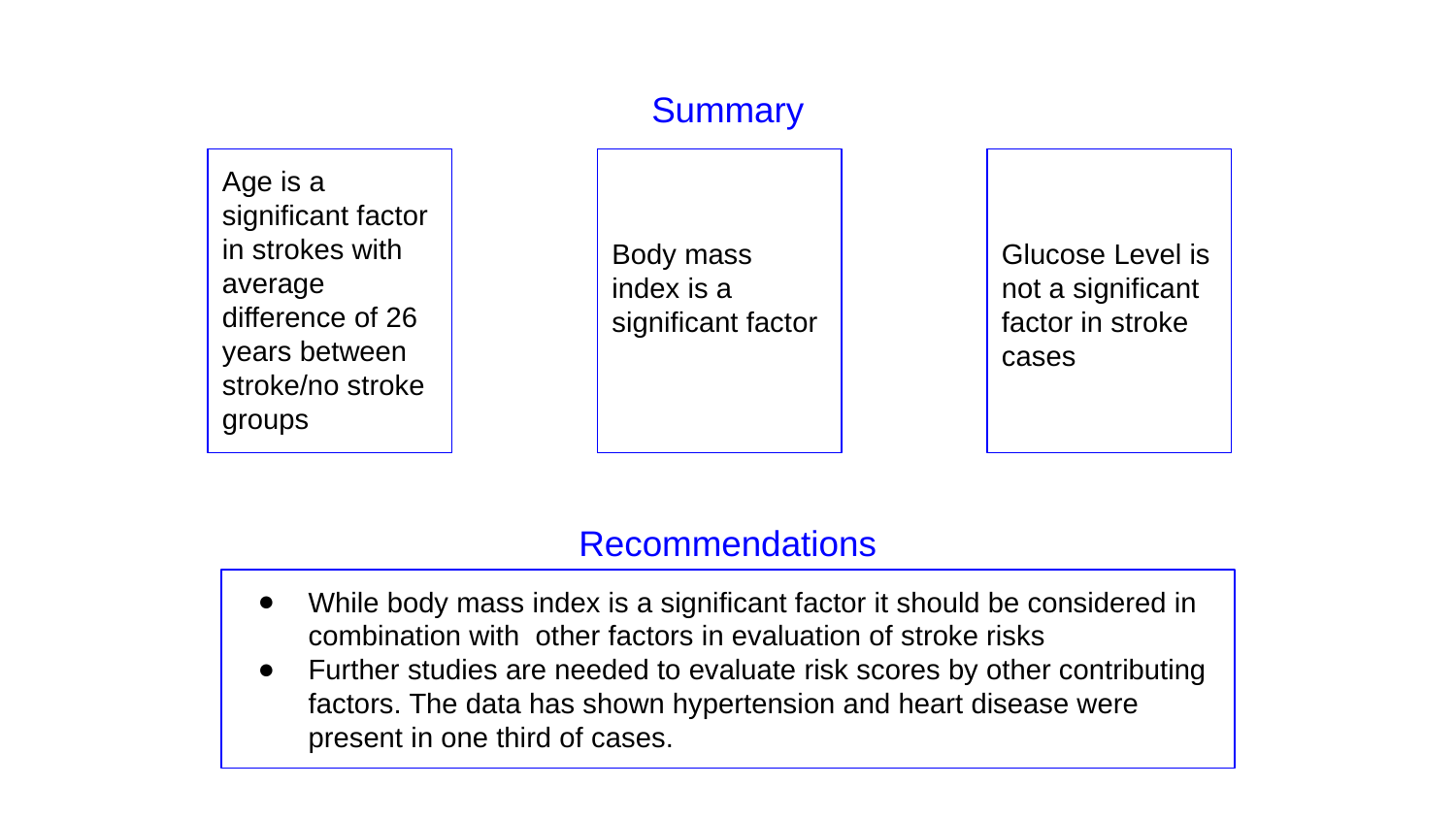

Summary
Age is a significant factor in strokes with average difference of 26 years between stroke/no stroke groups
Body mass index is a significant factor
Glucose Level is not a significant factor in stroke cases
Recommendations
While body mass index is a significant factor it should be considered in combination with  other factors in evaluation of stroke risks
Further studies are needed to evaluate risk scores by other contributing factors. The data has shown hypertension and heart disease were present in one third of cases.